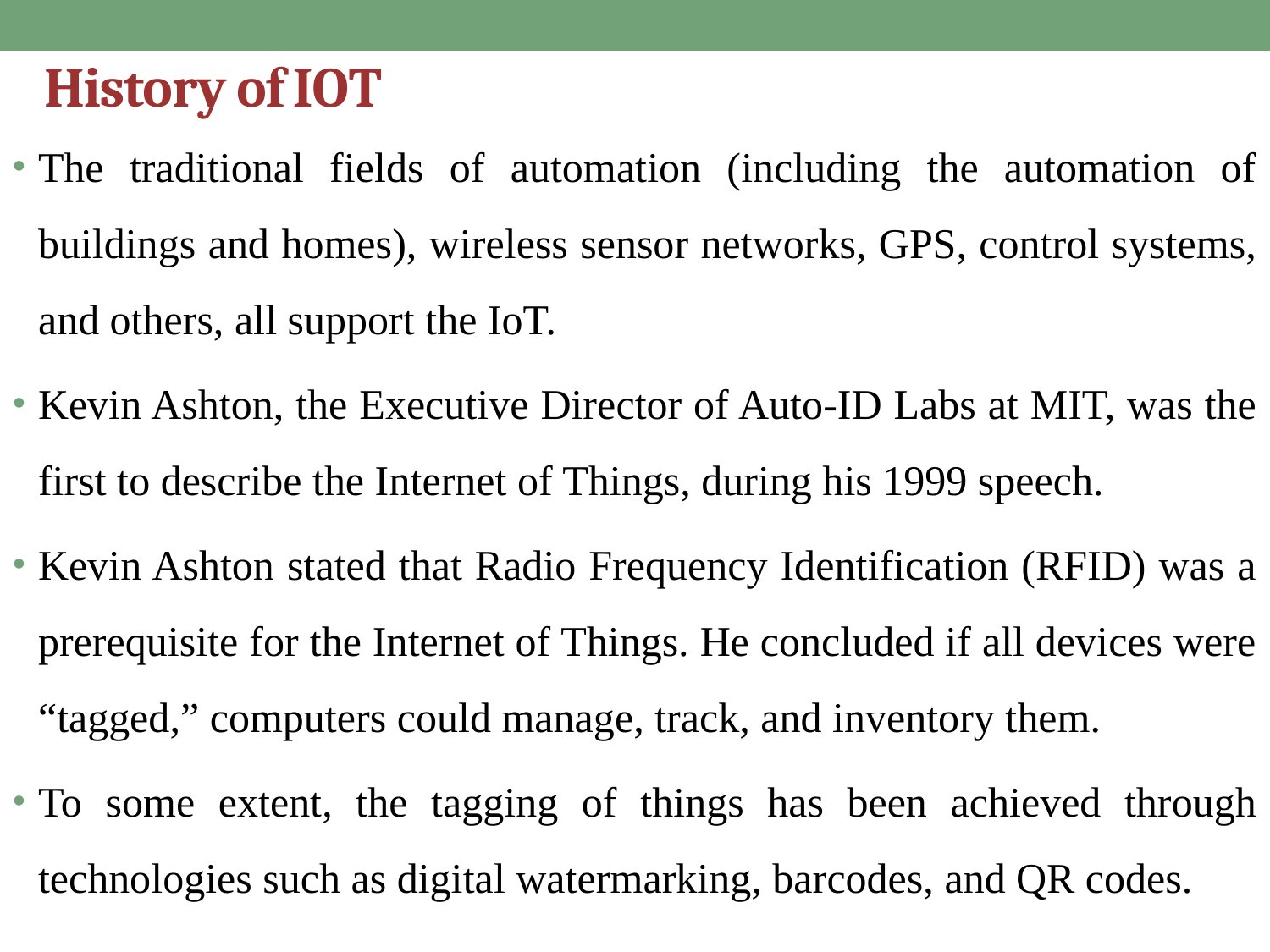

# History of IOT
The traditional fields of automation (including the automation of buildings and homes), wireless sensor networks, GPS, control systems, and others, all support the IoT.
Kevin Ashton, the Executive Director of Auto-ID Labs at MIT, was the first to describe the Internet of Things, during his 1999 speech.
Kevin Ashton stated that Radio Frequency Identification (RFID) was a prerequisite for the Internet of Things. He concluded if all devices were “tagged,” computers could manage, track, and inventory them.
To some extent, the tagging of things has been achieved through technologies such as digital watermarking, barcodes, and QR codes.